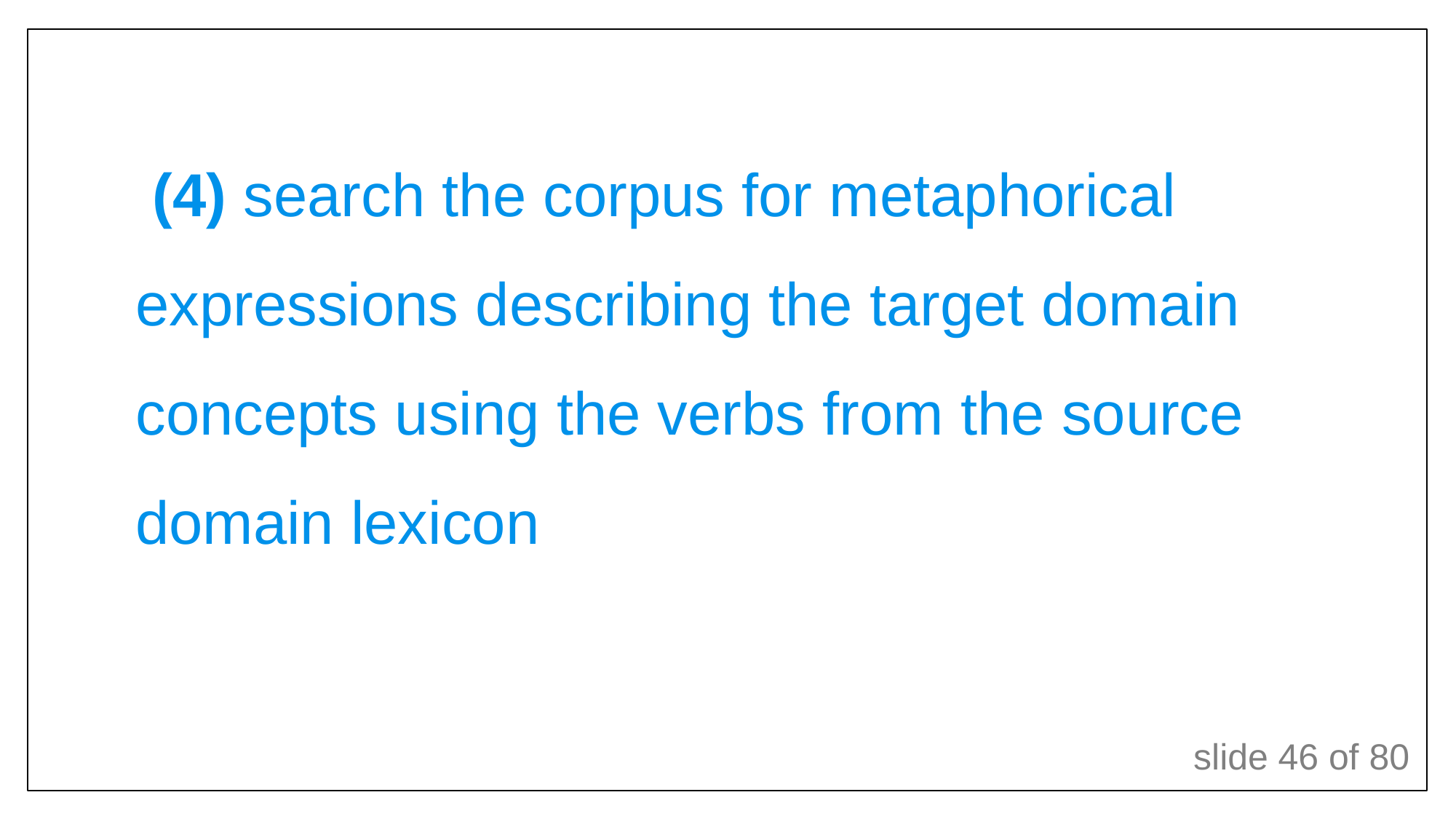

(4) search the corpus for metaphorical expressions describing the target domain concepts using the verbs from the source domain lexicon